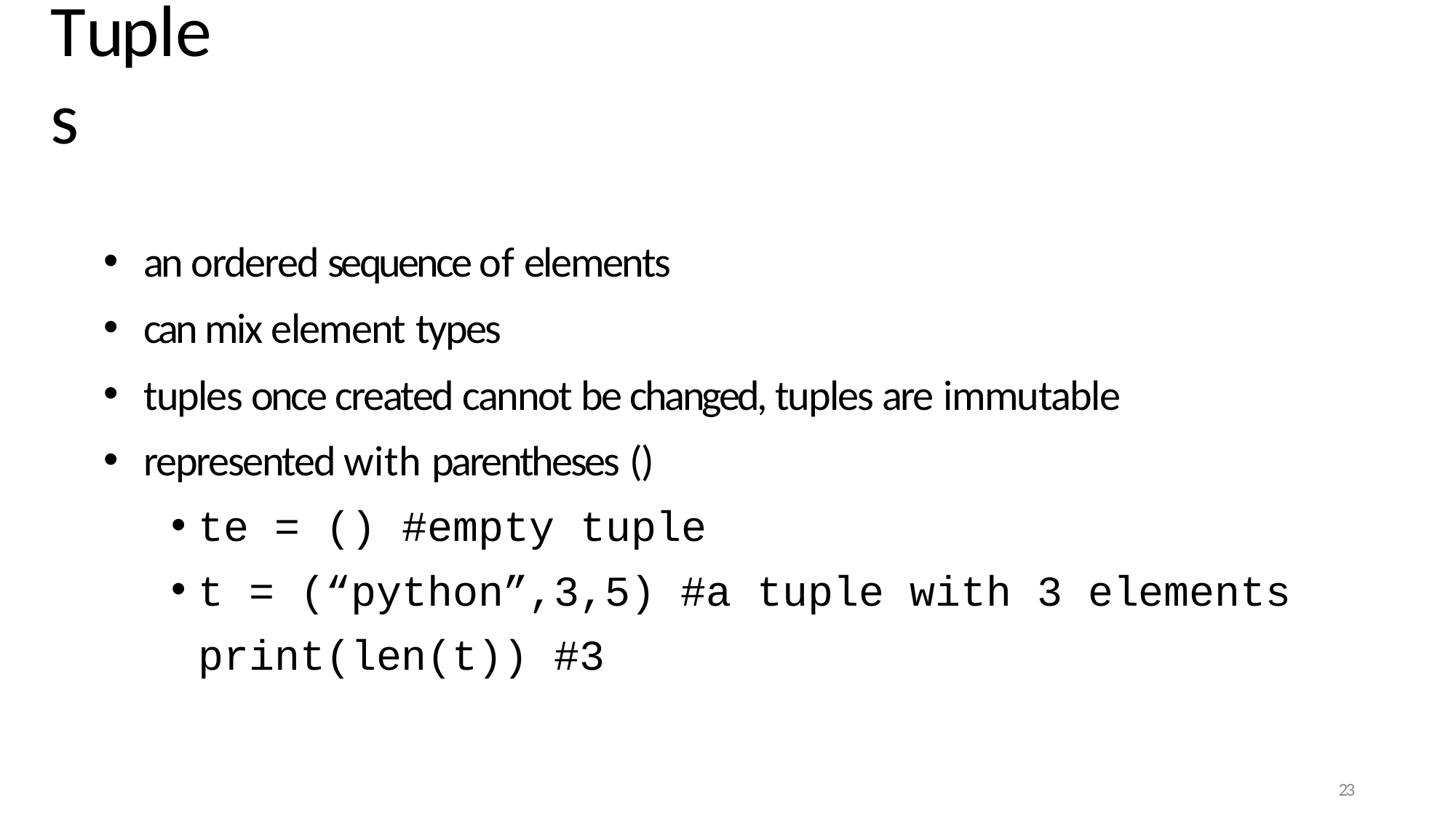

# Tuples
an ordered sequence of elements
can mix element types
tuples once created cannot be changed, tuples are immutable
represented with parentheses ()
te = () #empty tuple
t = (“python”,3,5) #a tuple with 3 elements  print(len(t)) #3
23